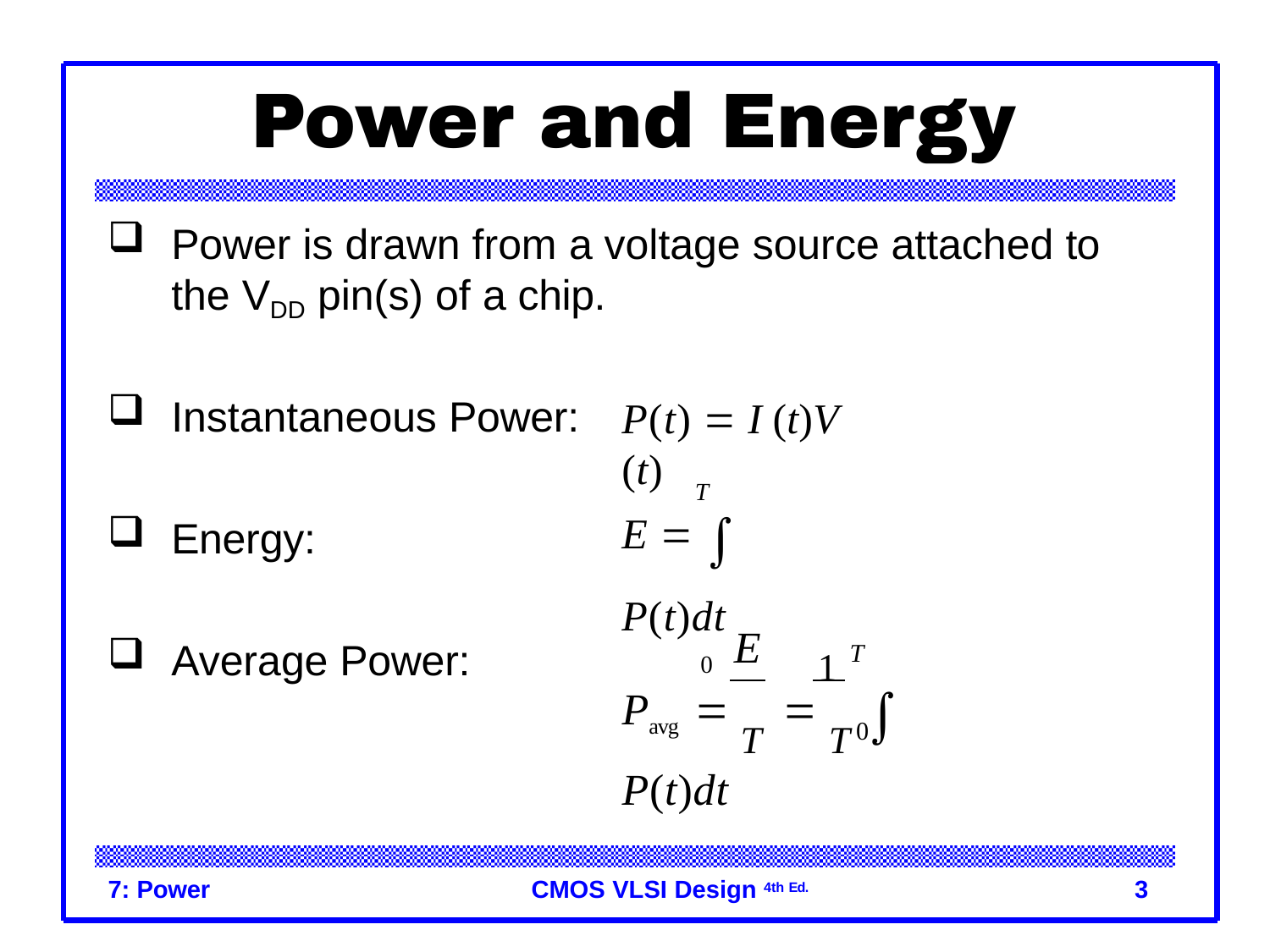

# Power and Energy
Power is drawn from a voltage source attached to the VDD pin(s) of a chip.
Instantaneous Power:
P(t) = I (t)V (t)
T
E = ∫ P(t)dt
0
Energy:
1 T
E
Pavg = T	= T ∫ P(t)dt
Average Power:

0
7: Power
CMOS VLSI Design 4th Ed.
3